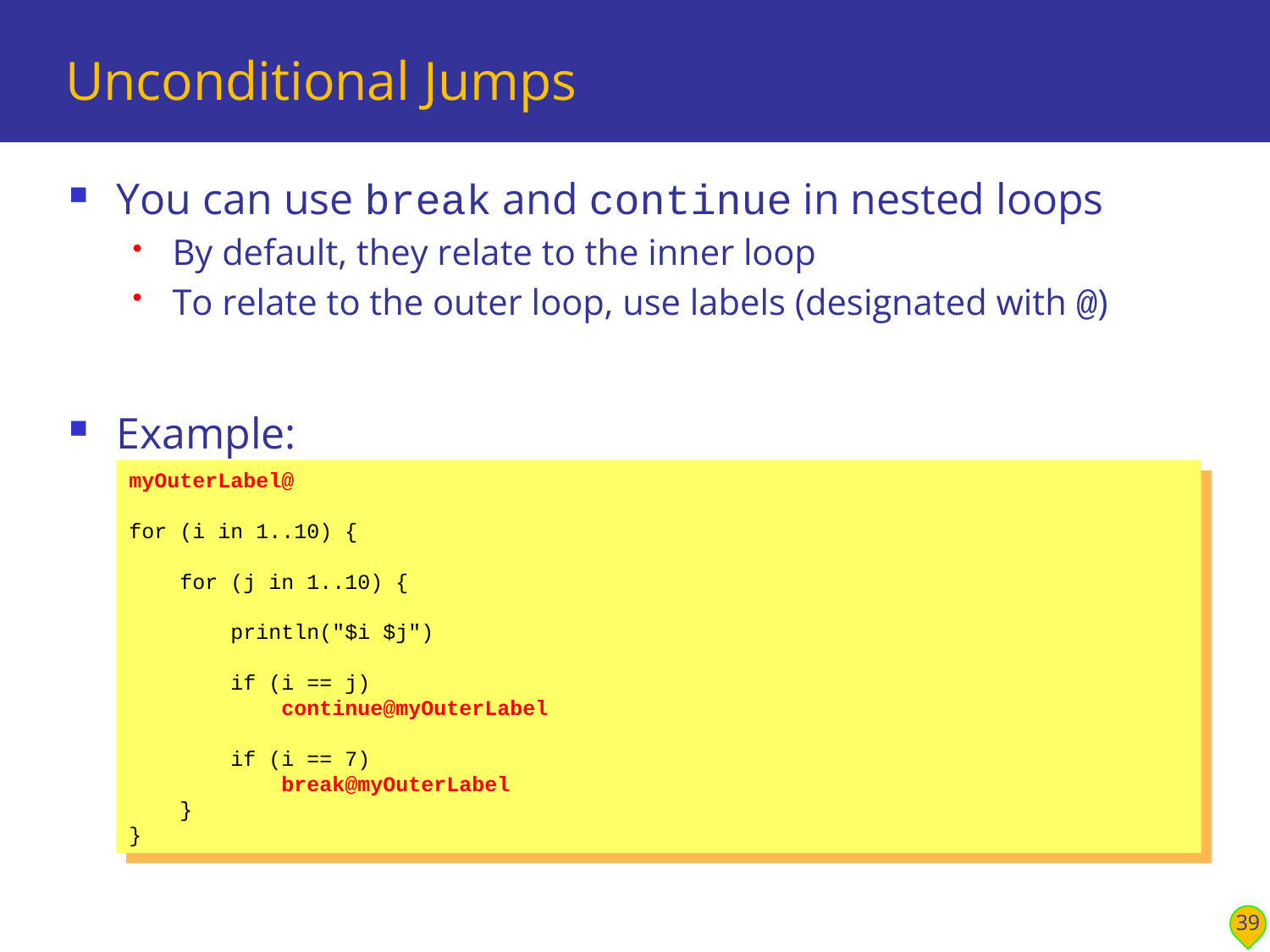

# Unconditional Jumps
You can use break and continue in nested loops
By default, they relate to the inner loop
To relate to the outer loop, use labels (designated with @)

Example:

myOuterLabel@

for (i in 1..10) {

    for (j in 1..10) {

        println("$i $j")

        if (i == j)
            continue@myOuterLabel

        if (i == 7)
            break@myOuterLabel
    }
}
39